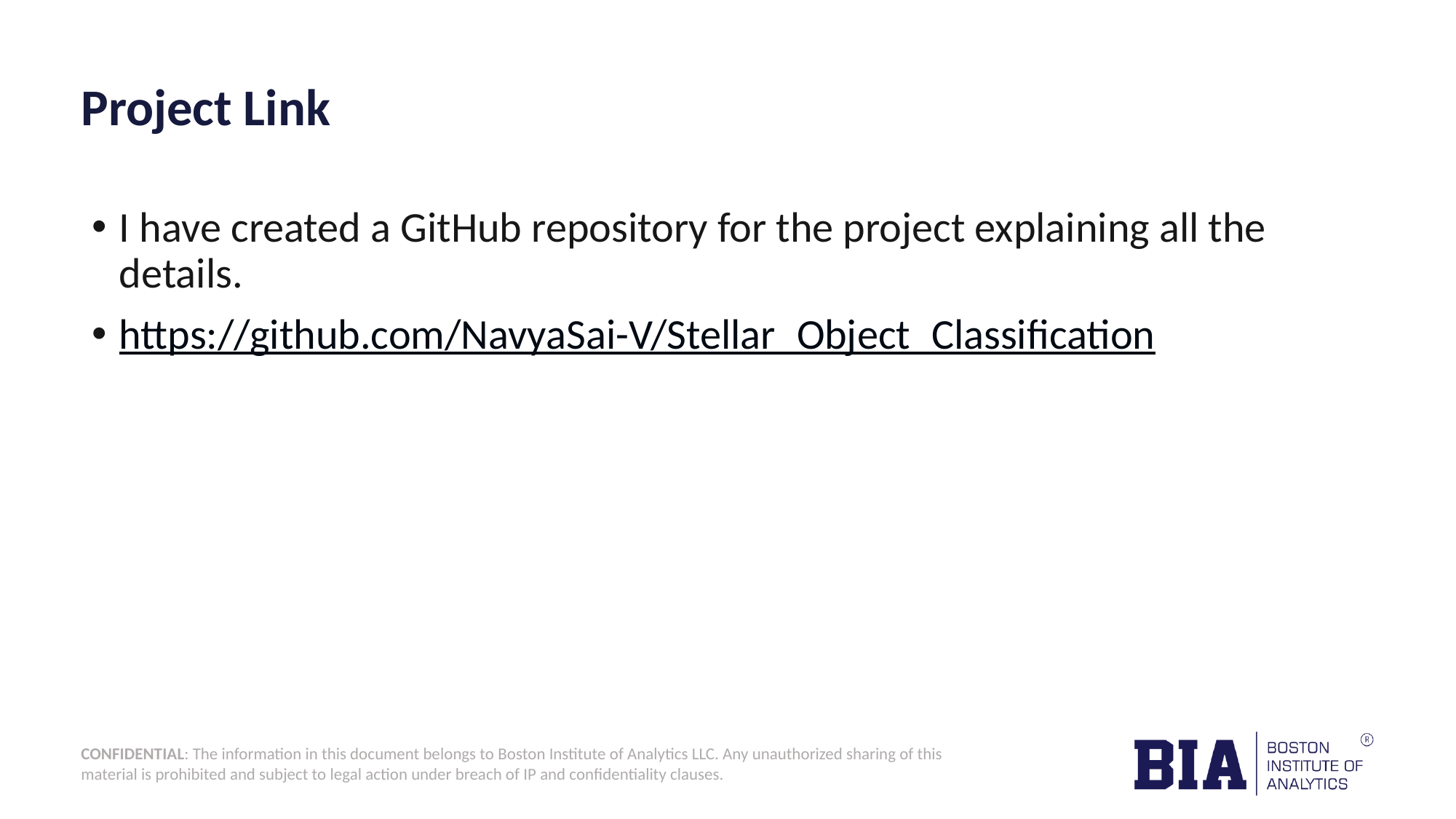

# Project Link
I have created a GitHub repository for the project explaining all the details.
https://github.com/NavyaSai-V/Stellar_Object_Classification